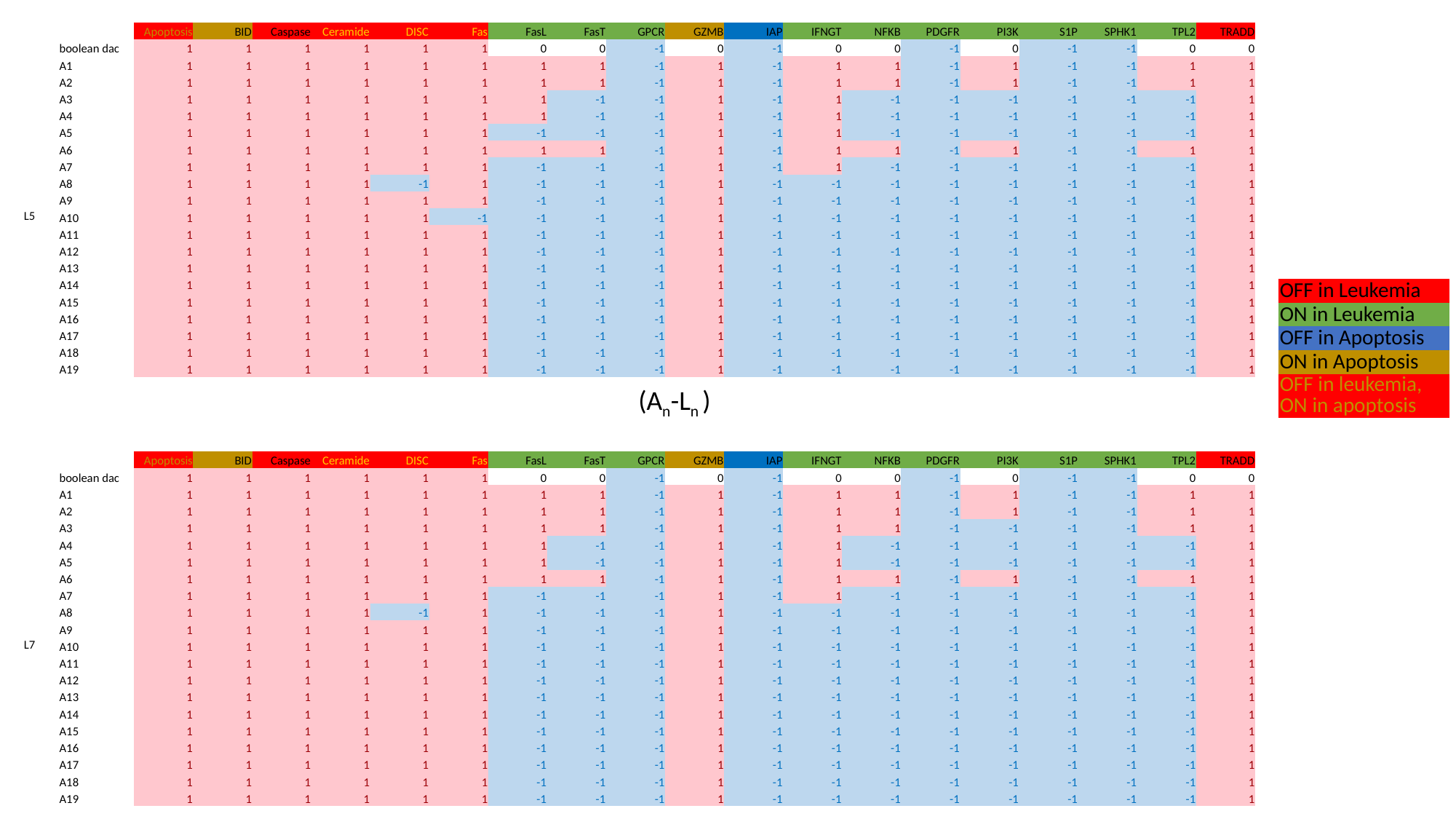

|  |  | Apoptosis | BID | Caspase | Ceramide | DISC | Fas | FasL | FasT | GPCR | GZMB | IAP | IFNGT | NFKB | PDGFR | PI3K | S1P | SPHK1 | TPL2 | TRADD |
| --- | --- | --- | --- | --- | --- | --- | --- | --- | --- | --- | --- | --- | --- | --- | --- | --- | --- | --- | --- | --- |
|  | boolean dac | 1 | 1 | 1 | 1 | 1 | 1 | 0 | 0 | -1 | 0 | -1 | 0 | 0 | -1 | 0 | -1 | -1 | 0 | 0 |
| L5 | A1 | 1 | 1 | 1 | 1 | 1 | 1 | 1 | 1 | -1 | 1 | -1 | 1 | 1 | -1 | 1 | -1 | -1 | 1 | 1 |
|  | A2 | 1 | 1 | 1 | 1 | 1 | 1 | 1 | 1 | -1 | 1 | -1 | 1 | 1 | -1 | 1 | -1 | -1 | 1 | 1 |
|  | A3 | 1 | 1 | 1 | 1 | 1 | 1 | 1 | -1 | -1 | 1 | -1 | 1 | -1 | -1 | -1 | -1 | -1 | -1 | 1 |
|  | A4 | 1 | 1 | 1 | 1 | 1 | 1 | 1 | -1 | -1 | 1 | -1 | 1 | -1 | -1 | -1 | -1 | -1 | -1 | 1 |
|  | A5 | 1 | 1 | 1 | 1 | 1 | 1 | -1 | -1 | -1 | 1 | -1 | 1 | -1 | -1 | -1 | -1 | -1 | -1 | 1 |
|  | A6 | 1 | 1 | 1 | 1 | 1 | 1 | 1 | 1 | -1 | 1 | -1 | 1 | 1 | -1 | 1 | -1 | -1 | 1 | 1 |
|  | A7 | 1 | 1 | 1 | 1 | 1 | 1 | -1 | -1 | -1 | 1 | -1 | 1 | -1 | -1 | -1 | -1 | -1 | -1 | 1 |
|  | A8 | 1 | 1 | 1 | 1 | -1 | 1 | -1 | -1 | -1 | 1 | -1 | -1 | -1 | -1 | -1 | -1 | -1 | -1 | 1 |
|  | A9 | 1 | 1 | 1 | 1 | 1 | 1 | -1 | -1 | -1 | 1 | -1 | -1 | -1 | -1 | -1 | -1 | -1 | -1 | 1 |
|  | A10 | 1 | 1 | 1 | 1 | 1 | -1 | -1 | -1 | -1 | 1 | -1 | -1 | -1 | -1 | -1 | -1 | -1 | -1 | 1 |
|  | A11 | 1 | 1 | 1 | 1 | 1 | 1 | -1 | -1 | -1 | 1 | -1 | -1 | -1 | -1 | -1 | -1 | -1 | -1 | 1 |
|  | A12 | 1 | 1 | 1 | 1 | 1 | 1 | -1 | -1 | -1 | 1 | -1 | -1 | -1 | -1 | -1 | -1 | -1 | -1 | 1 |
|  | A13 | 1 | 1 | 1 | 1 | 1 | 1 | -1 | -1 | -1 | 1 | -1 | -1 | -1 | -1 | -1 | -1 | -1 | -1 | 1 |
|  | A14 | 1 | 1 | 1 | 1 | 1 | 1 | -1 | -1 | -1 | 1 | -1 | -1 | -1 | -1 | -1 | -1 | -1 | -1 | 1 |
|  | A15 | 1 | 1 | 1 | 1 | 1 | 1 | -1 | -1 | -1 | 1 | -1 | -1 | -1 | -1 | -1 | -1 | -1 | -1 | 1 |
|  | A16 | 1 | 1 | 1 | 1 | 1 | 1 | -1 | -1 | -1 | 1 | -1 | -1 | -1 | -1 | -1 | -1 | -1 | -1 | 1 |
|  | A17 | 1 | 1 | 1 | 1 | 1 | 1 | -1 | -1 | -1 | 1 | -1 | -1 | -1 | -1 | -1 | -1 | -1 | -1 | 1 |
|  | A18 | 1 | 1 | 1 | 1 | 1 | 1 | -1 | -1 | -1 | 1 | -1 | -1 | -1 | -1 | -1 | -1 | -1 | -1 | 1 |
|  | A19 | 1 | 1 | 1 | 1 | 1 | 1 | -1 | -1 | -1 | 1 | -1 | -1 | -1 | -1 | -1 | -1 | -1 | -1 | 1 |
| OFF in Leukemia |
| --- |
| ON in Leukemia |
| OFF in Apoptosis |
| ON in Apoptosis |
| OFF in leukemia, ON in apoptosis |
(An-Ln )
|  |  | Apoptosis | BID | Caspase | Ceramide | DISC | Fas | FasL | FasT | GPCR | GZMB | IAP | IFNGT | NFKB | PDGFR | PI3K | S1P | SPHK1 | TPL2 | TRADD |
| --- | --- | --- | --- | --- | --- | --- | --- | --- | --- | --- | --- | --- | --- | --- | --- | --- | --- | --- | --- | --- |
|  | boolean dac | 1 | 1 | 1 | 1 | 1 | 1 | 0 | 0 | -1 | 0 | -1 | 0 | 0 | -1 | 0 | -1 | -1 | 0 | 0 |
| L7 | A1 | 1 | 1 | 1 | 1 | 1 | 1 | 1 | 1 | -1 | 1 | -1 | 1 | 1 | -1 | 1 | -1 | -1 | 1 | 1 |
|  | A2 | 1 | 1 | 1 | 1 | 1 | 1 | 1 | 1 | -1 | 1 | -1 | 1 | 1 | -1 | 1 | -1 | -1 | 1 | 1 |
|  | A3 | 1 | 1 | 1 | 1 | 1 | 1 | 1 | 1 | -1 | 1 | -1 | 1 | 1 | -1 | -1 | -1 | -1 | 1 | 1 |
|  | A4 | 1 | 1 | 1 | 1 | 1 | 1 | 1 | -1 | -1 | 1 | -1 | 1 | -1 | -1 | -1 | -1 | -1 | -1 | 1 |
|  | A5 | 1 | 1 | 1 | 1 | 1 | 1 | 1 | -1 | -1 | 1 | -1 | 1 | -1 | -1 | -1 | -1 | -1 | -1 | 1 |
|  | A6 | 1 | 1 | 1 | 1 | 1 | 1 | 1 | 1 | -1 | 1 | -1 | 1 | 1 | -1 | 1 | -1 | -1 | 1 | 1 |
|  | A7 | 1 | 1 | 1 | 1 | 1 | 1 | -1 | -1 | -1 | 1 | -1 | 1 | -1 | -1 | -1 | -1 | -1 | -1 | 1 |
|  | A8 | 1 | 1 | 1 | 1 | -1 | 1 | -1 | -1 | -1 | 1 | -1 | -1 | -1 | -1 | -1 | -1 | -1 | -1 | 1 |
|  | A9 | 1 | 1 | 1 | 1 | 1 | 1 | -1 | -1 | -1 | 1 | -1 | -1 | -1 | -1 | -1 | -1 | -1 | -1 | 1 |
|  | A10 | 1 | 1 | 1 | 1 | 1 | 1 | -1 | -1 | -1 | 1 | -1 | -1 | -1 | -1 | -1 | -1 | -1 | -1 | 1 |
|  | A11 | 1 | 1 | 1 | 1 | 1 | 1 | -1 | -1 | -1 | 1 | -1 | -1 | -1 | -1 | -1 | -1 | -1 | -1 | 1 |
|  | A12 | 1 | 1 | 1 | 1 | 1 | 1 | -1 | -1 | -1 | 1 | -1 | -1 | -1 | -1 | -1 | -1 | -1 | -1 | 1 |
|  | A13 | 1 | 1 | 1 | 1 | 1 | 1 | -1 | -1 | -1 | 1 | -1 | -1 | -1 | -1 | -1 | -1 | -1 | -1 | 1 |
|  | A14 | 1 | 1 | 1 | 1 | 1 | 1 | -1 | -1 | -1 | 1 | -1 | -1 | -1 | -1 | -1 | -1 | -1 | -1 | 1 |
|  | A15 | 1 | 1 | 1 | 1 | 1 | 1 | -1 | -1 | -1 | 1 | -1 | -1 | -1 | -1 | -1 | -1 | -1 | -1 | 1 |
|  | A16 | 1 | 1 | 1 | 1 | 1 | 1 | -1 | -1 | -1 | 1 | -1 | -1 | -1 | -1 | -1 | -1 | -1 | -1 | 1 |
|  | A17 | 1 | 1 | 1 | 1 | 1 | 1 | -1 | -1 | -1 | 1 | -1 | -1 | -1 | -1 | -1 | -1 | -1 | -1 | 1 |
|  | A18 | 1 | 1 | 1 | 1 | 1 | 1 | -1 | -1 | -1 | 1 | -1 | -1 | -1 | -1 | -1 | -1 | -1 | -1 | 1 |
|  | A19 | 1 | 1 | 1 | 1 | 1 | 1 | -1 | -1 | -1 | 1 | -1 | -1 | -1 | -1 | -1 | -1 | -1 | -1 | 1 |